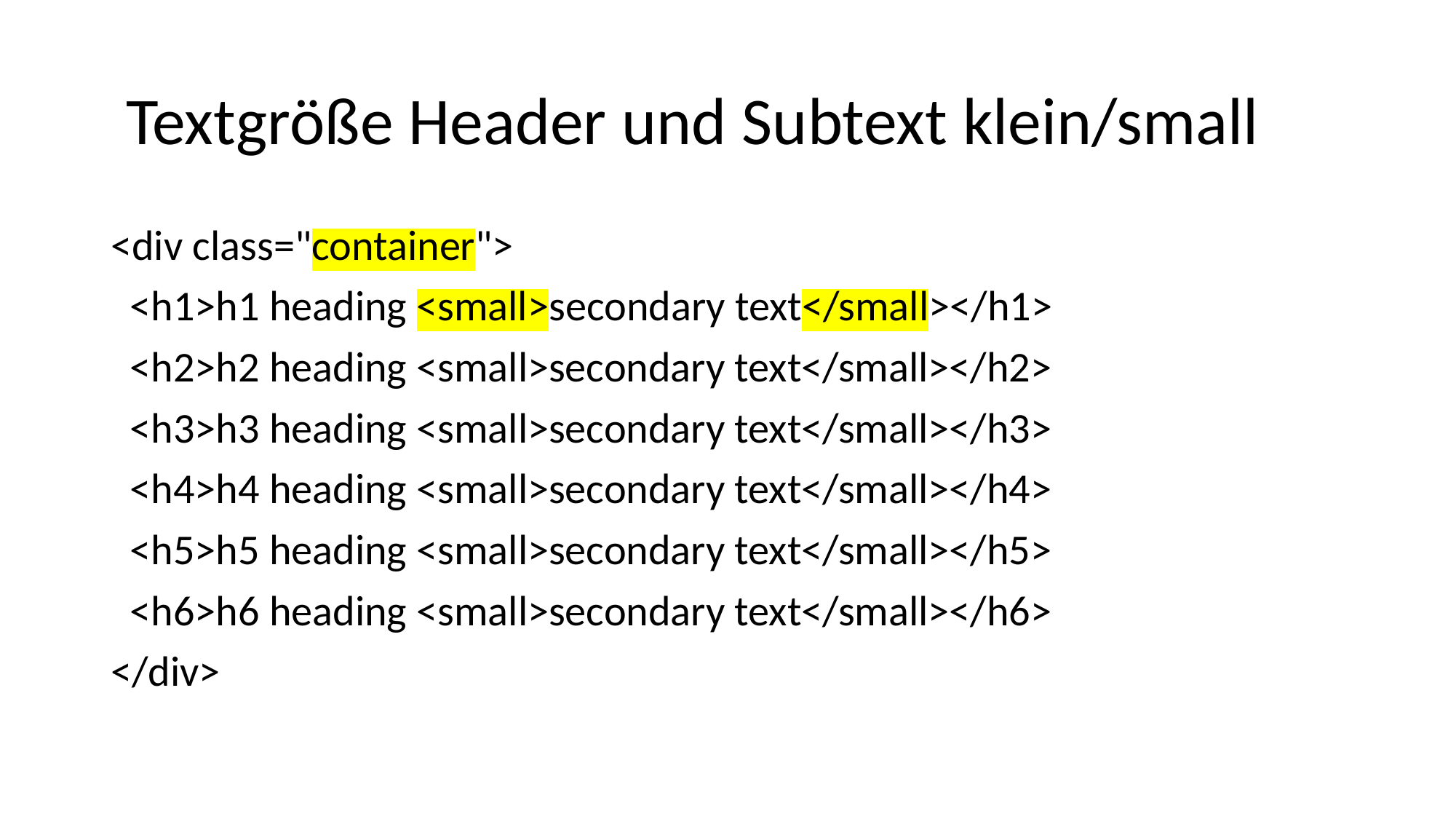

# Textgröße Header und Subtext klein/small
<div class="container">
  <h1>h1 heading <small>secondary text</small></h1>
  <h2>h2 heading <small>secondary text</small></h2>
  <h3>h3 heading <small>secondary text</small></h3>
  <h4>h4 heading <small>secondary text</small></h4>
  <h5>h5 heading <small>secondary text</small></h5>
  <h6>h6 heading <small>secondary text</small></h6>
</div>